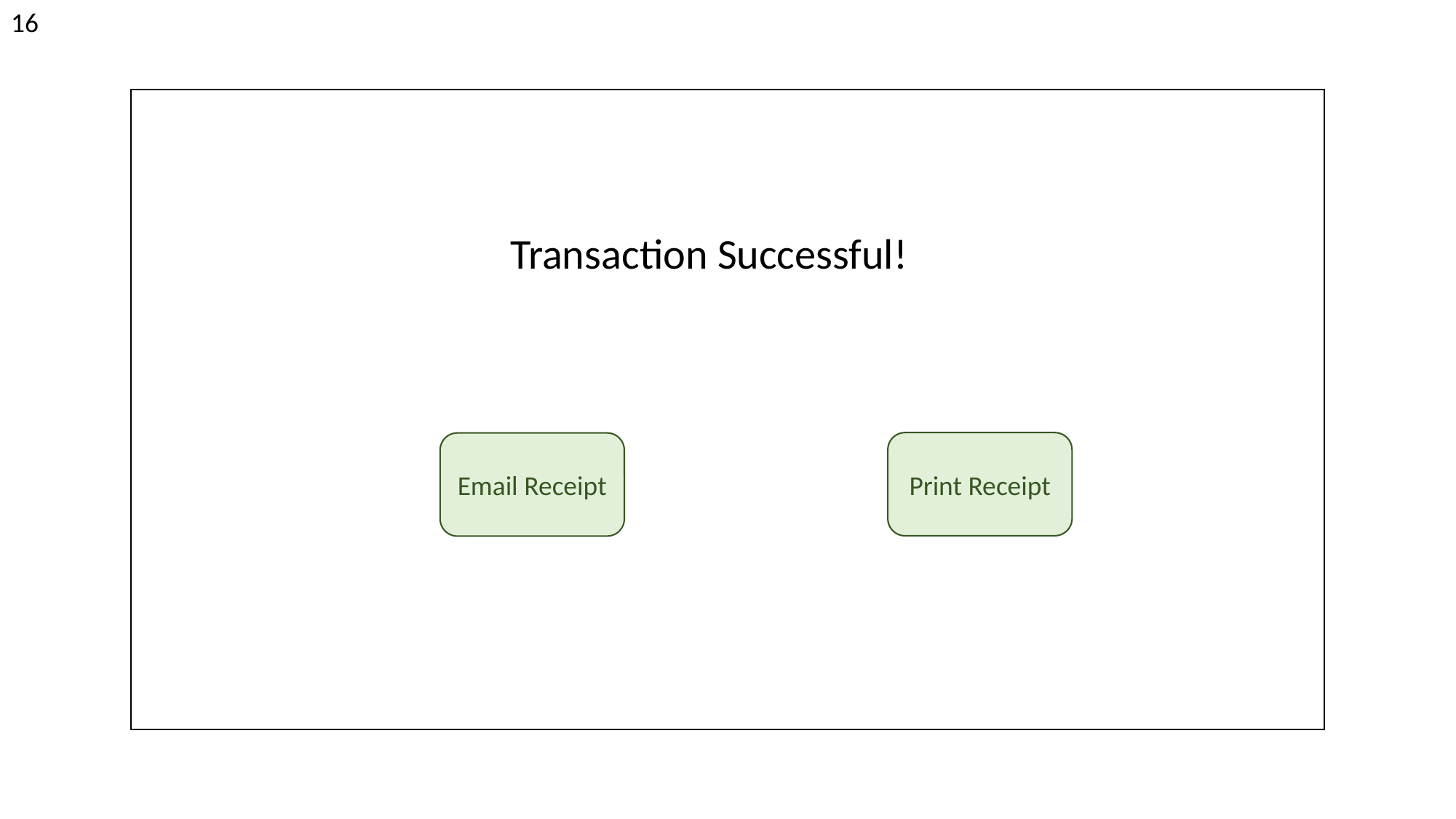

16

Transaction Successful!
Print Receipt
Email Receipt